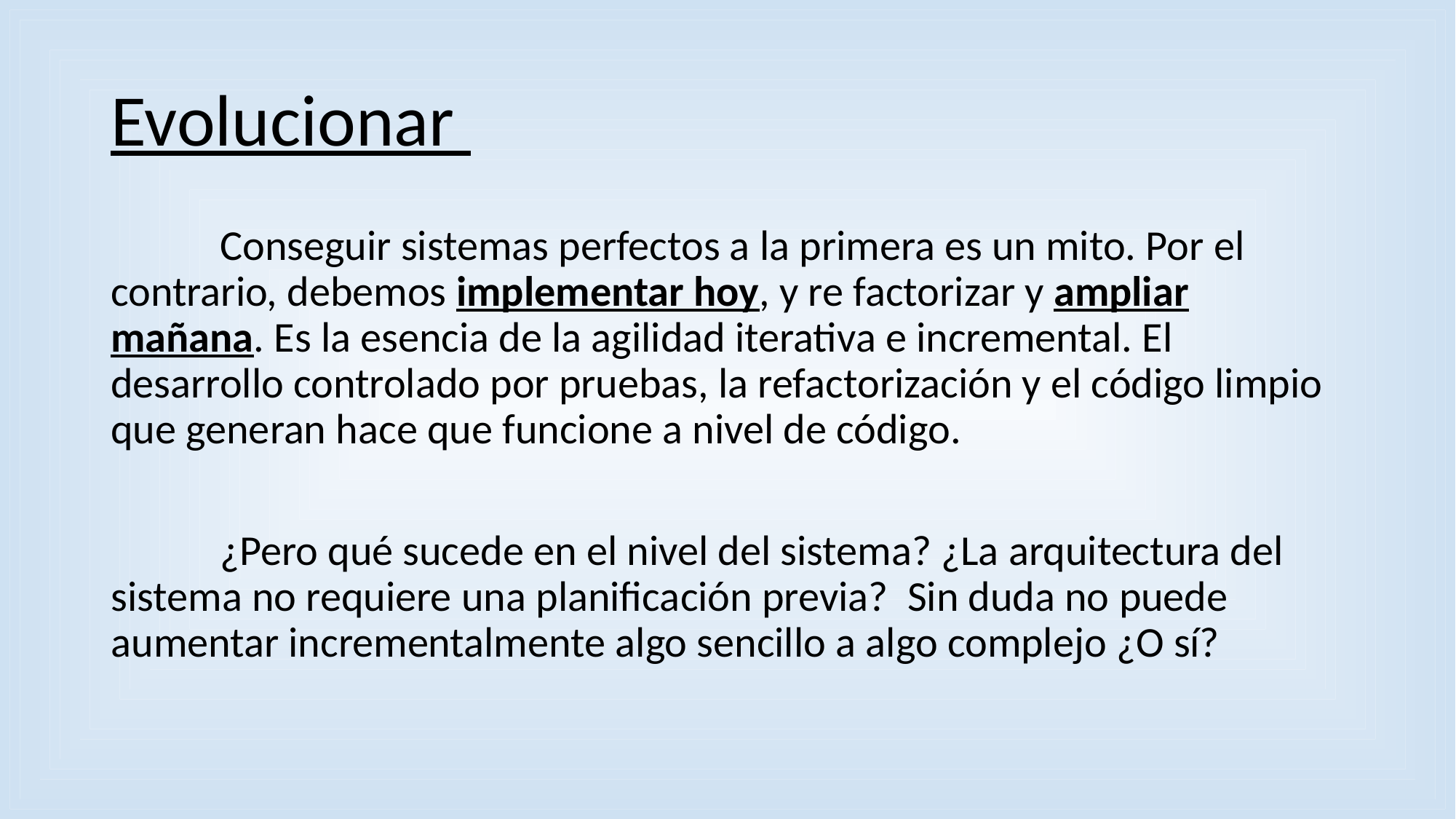

# Evolucionar
	Conseguir sistemas perfectos a la primera es un mito. Por el contrario, debemos implementar hoy, y re factorizar y ampliar mañana. Es la esencia de la agilidad iterativa e incremental. El desarrollo controlado por pruebas, la refactorización y el código limpio que generan hace que funcione a nivel de código.

	¿Pero qué sucede en el nivel del sistema? ¿La arquitectura del sistema no requiere una planificación previa?  Sin duda no puede aumentar incrementalmente algo sencillo a algo complejo ¿O sí?